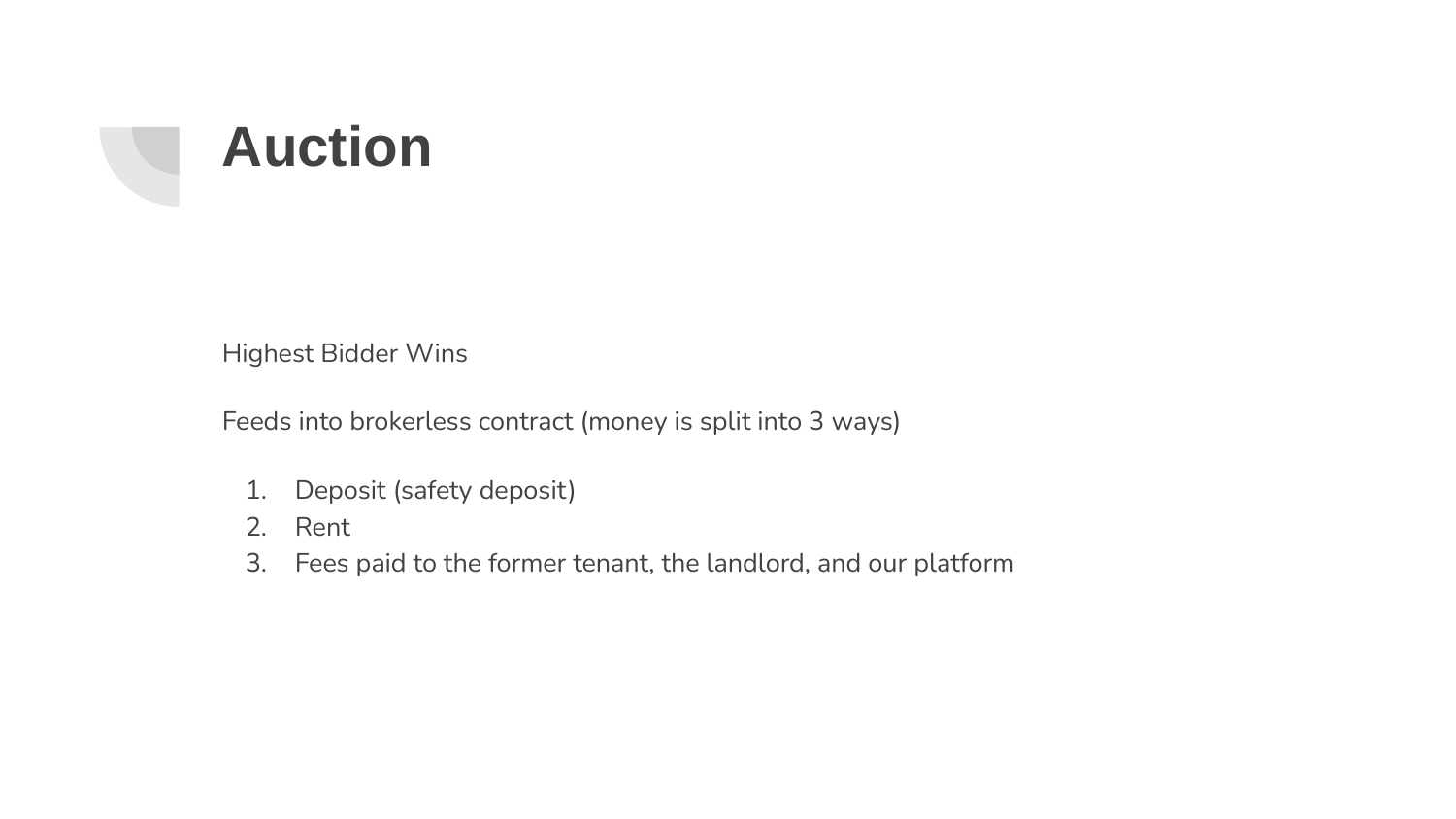

# Auction
Highest Bidder Wins
Feeds into brokerless contract (money is split into 3 ways)
Deposit (safety deposit)
Rent
Fees paid to the former tenant, the landlord, and our platform